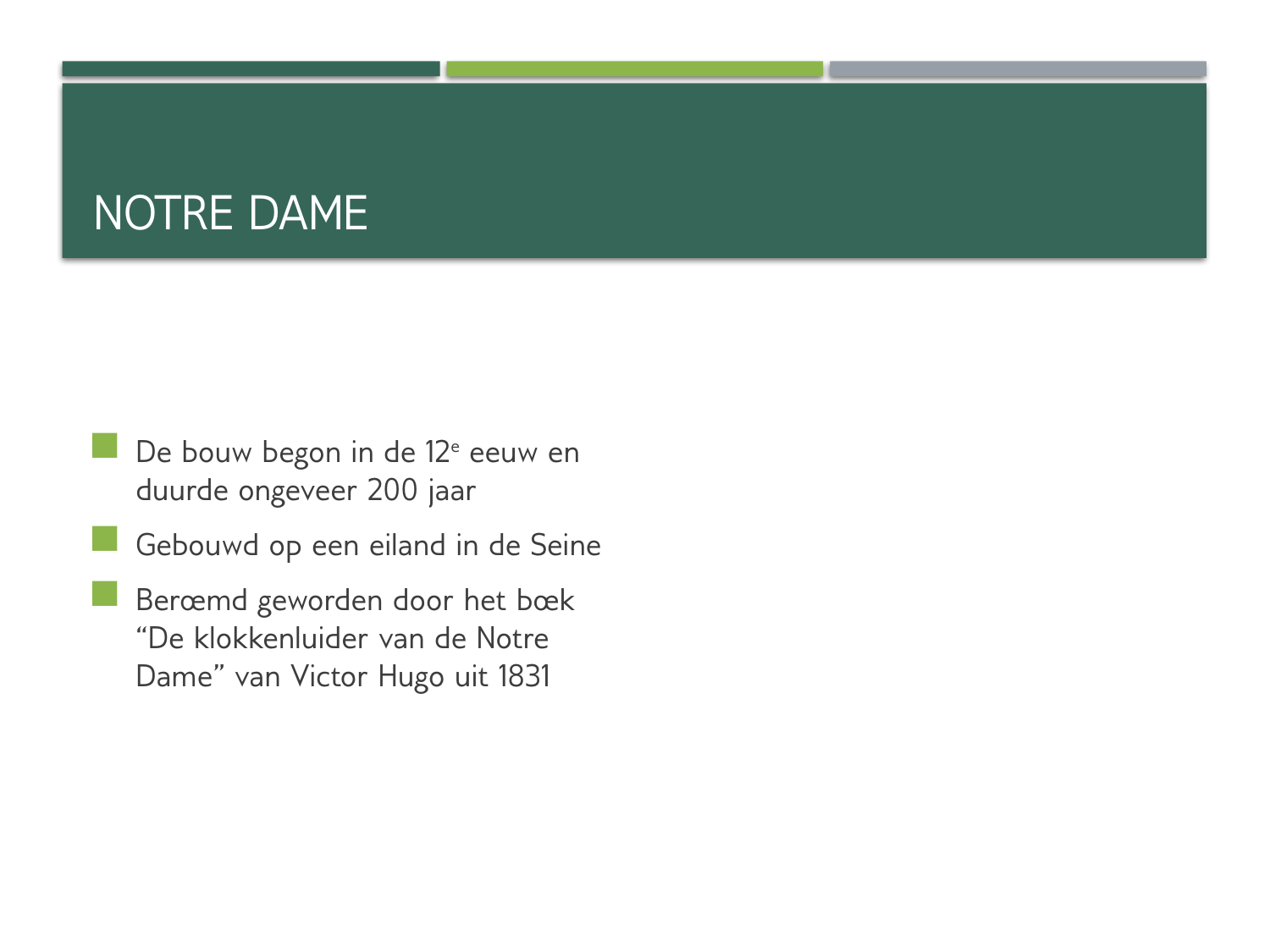

# notre dame
De bouw begon in de 12e eeuw en duurde ongeveer 200 jaar
Gebouwd op een eiland in de Seine
Beroemd geworden door het boek “De klokkenluider van de Notre Dame” van Victor Hugo uit 1831